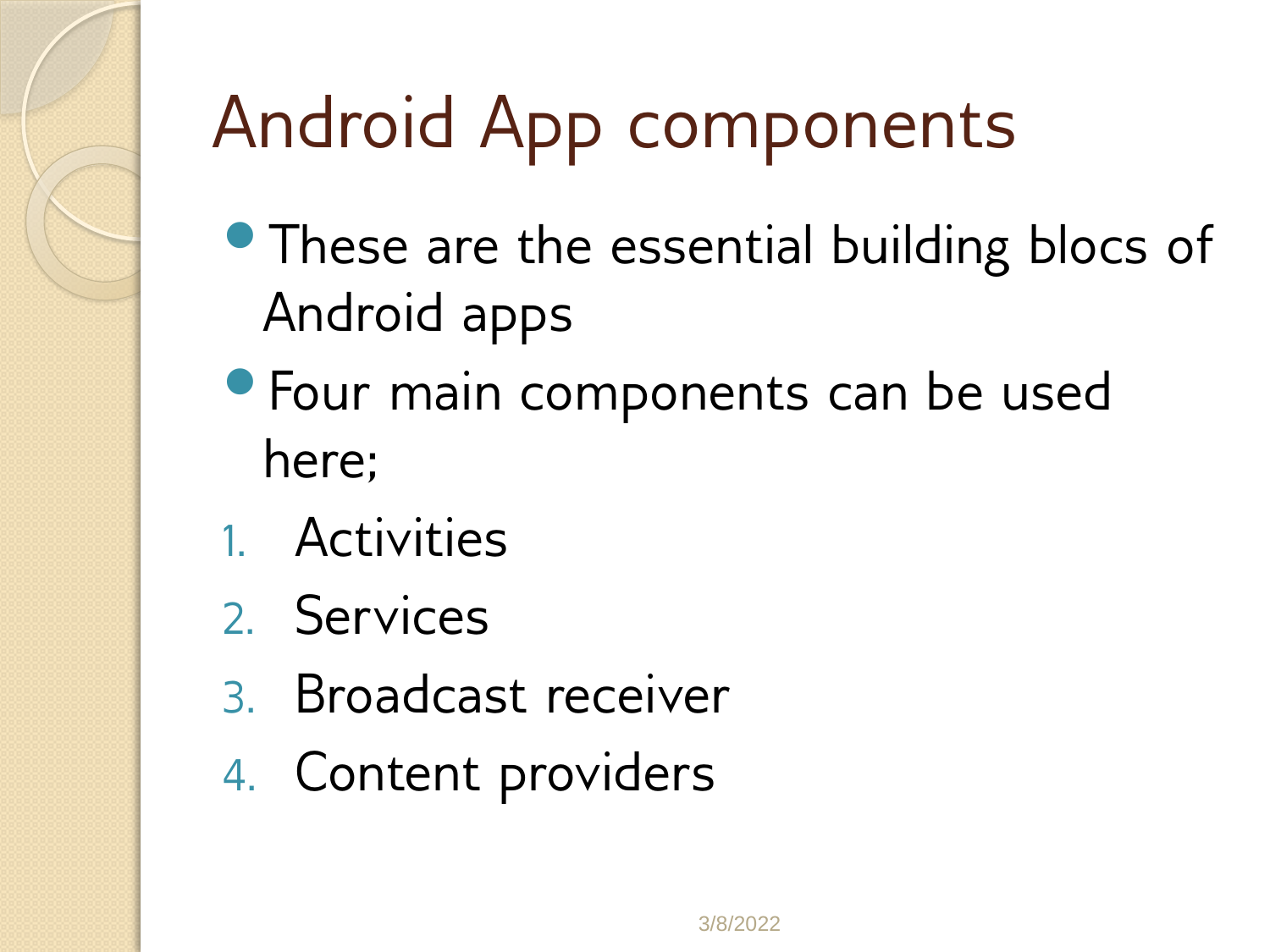

# Android App components
These are the essential building blocs of Android apps
Four main components can be used here;
Activities
Services
Broadcast receiver
Content providers

3/8/2022